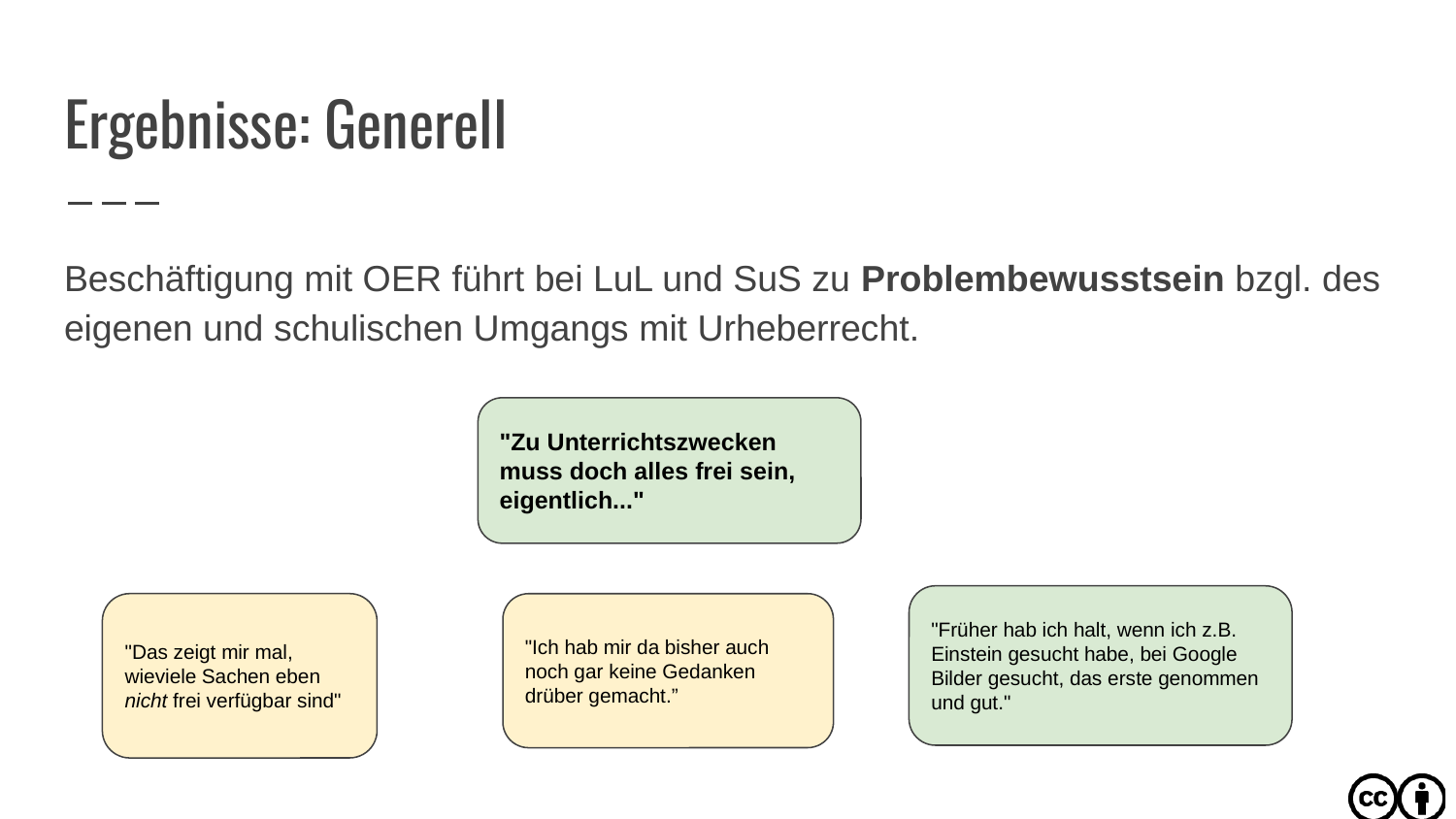

# Ergebnisse: Generell
Beschäftigung mit OER führt bei LuL und SuS zu Problembewusstsein bzgl. des eigenen und schulischen Umgangs mit Urheberrecht.

"Zu Unterrichtszwecken muss doch alles frei sein, eigentlich..."
"Früher hab ich halt, wenn ich z.B. Einstein gesucht habe, bei Google Bilder gesucht, das erste genommen und gut."
"Das zeigt mir mal, wieviele Sachen eben nicht frei verfügbar sind"
"Ich hab mir da bisher auch noch gar keine Gedanken drüber gemacht.”